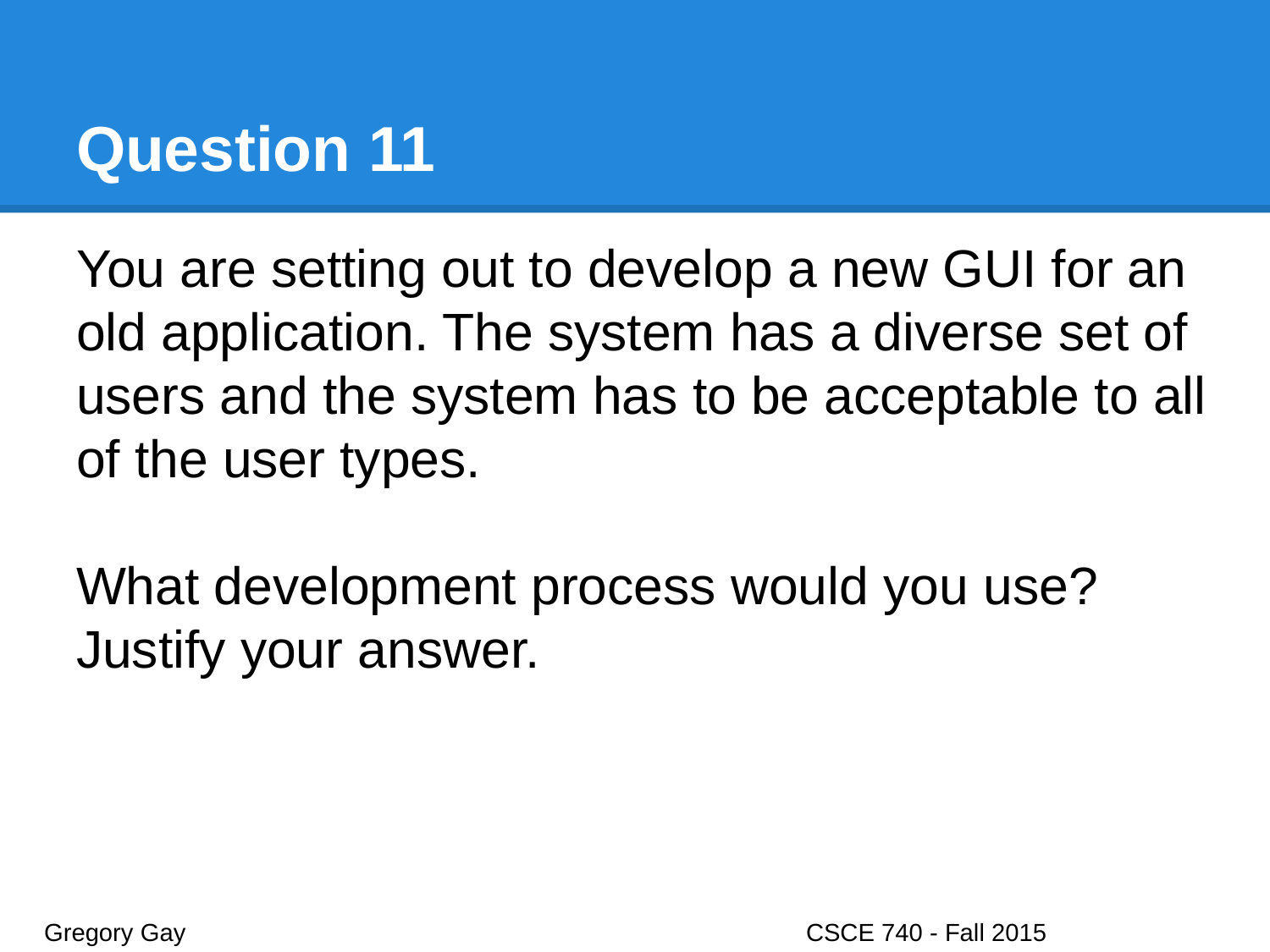

# Question 11
You are setting out to develop a new GUI for an old application. The system has a diverse set of users and the system has to be acceptable to all of the user types.

What development process would you use? Justify your answer.
Gregory Gay					CSCE 740 - Fall 2015								24